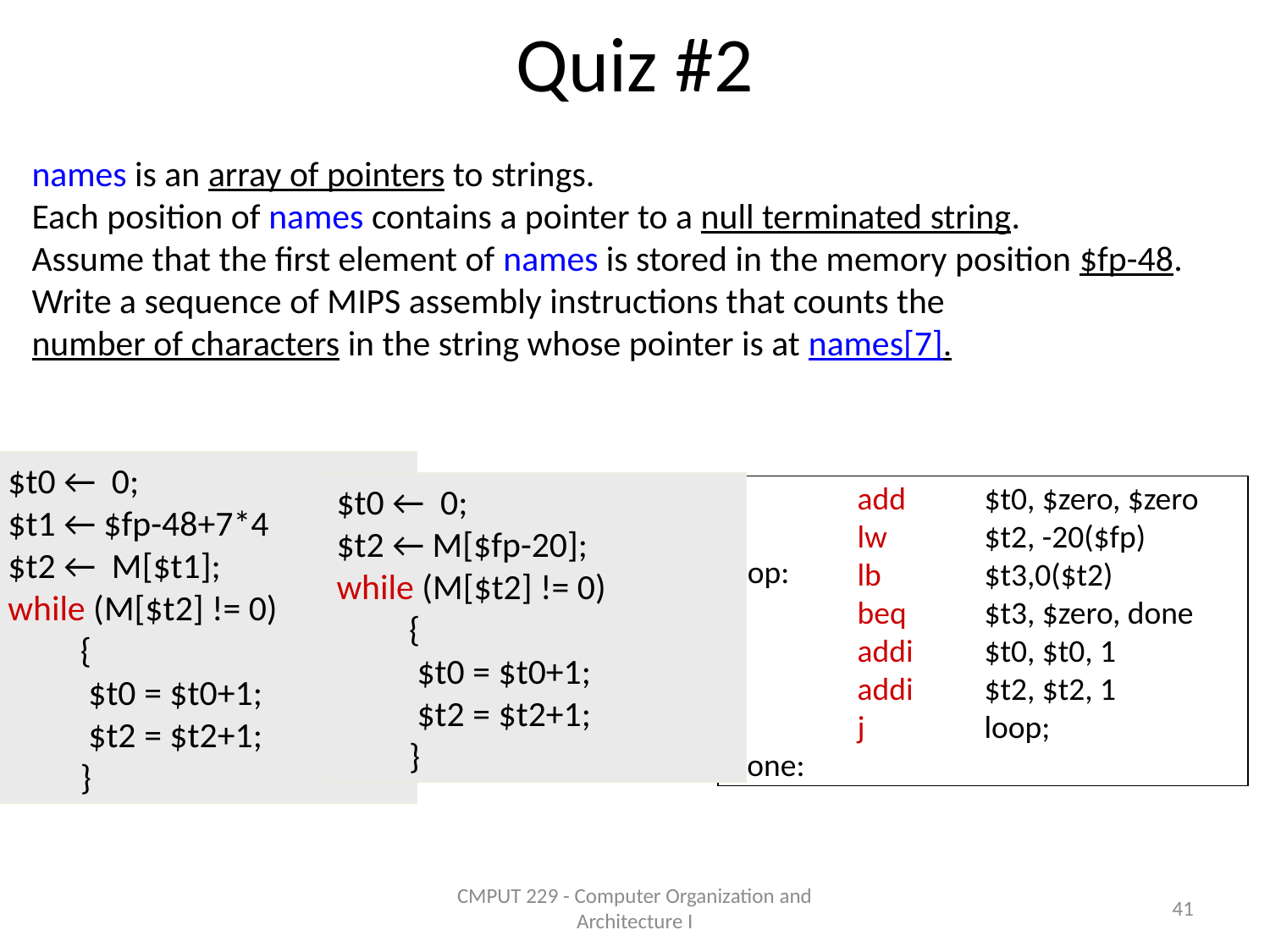

Quiz #2
#
names is an array of pointers to strings.
Each position of names contains a pointer to a null terminated string.
Assume that the first element of names is stored in the memory position $fp-48.
Write a sequence of MIPS assembly instructions that counts the
number of characters in the string whose pointer is at names[7].
$t0 ←  0;
$t1 ← $fp-48+7*4
$t2 ←  M[$t1];
while (M[$t2] != 0)
         {
          $t0 = $t0+1;
          $t2 = $t2+1;
         }
$t0 ←  0;
$t2 ← M[$fp-20];
while (M[$t2] != 0)
         {
          $t0 = $t0+1;
          $t2 = $t2+1;
         }
	add	$t0, $zero, $zero
	lw	$t2, -20($fp)
	lb	$t3,0($t2)
	beq	$t3, $zero, done
	addi	$t0, $t0, 1
	addi	$t2, $t2, 1
	j	loop;
done:
loop:
CMPUT 229 - Computer Organization and Architecture I
41